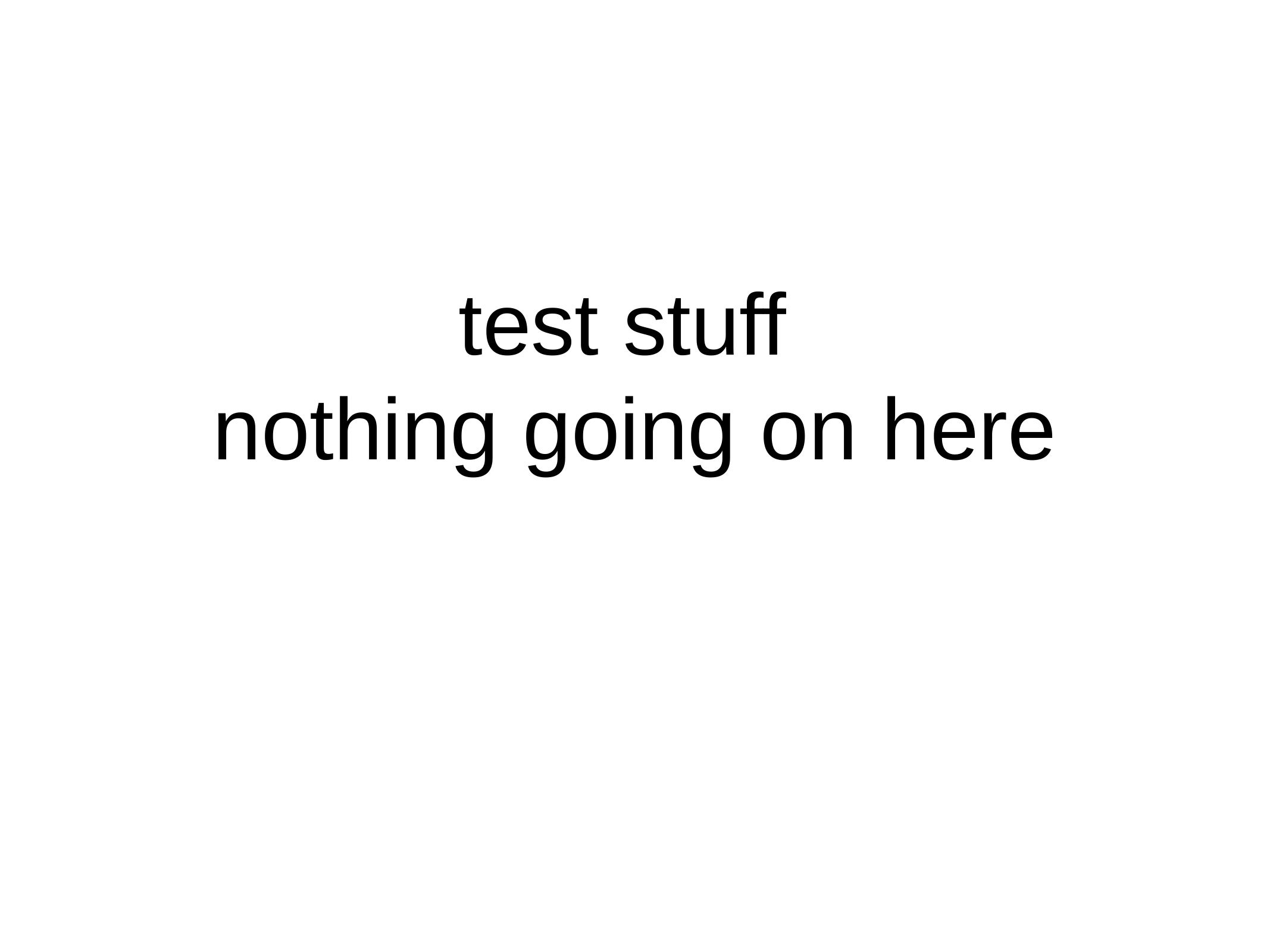

# test stuff
nothing going on here